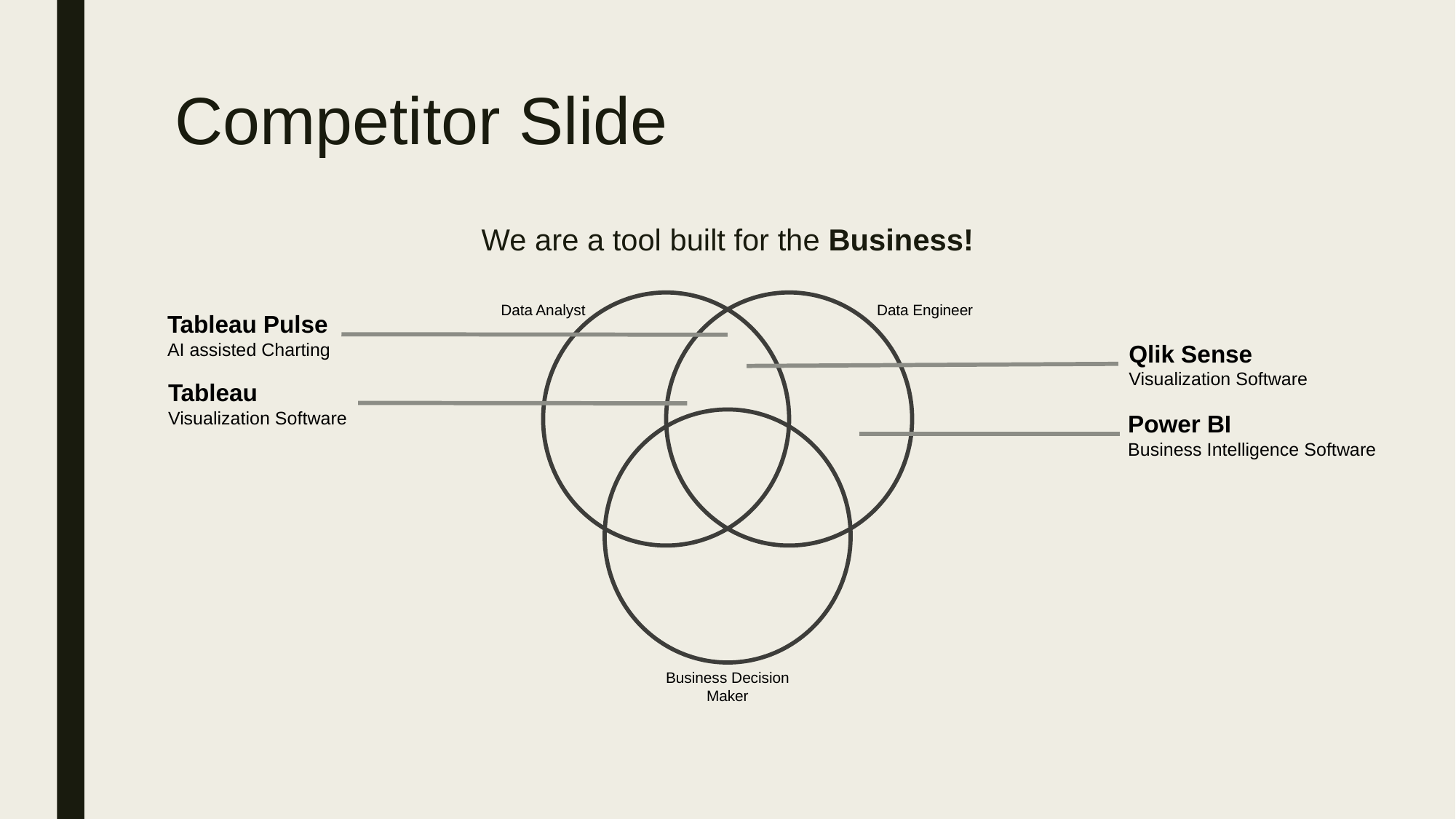

# Competitor Slide
We are a tool built for the Business!

Data Analyst
Data Engineer
Tableau Pulse
AI assisted Charting
Qlik Sense
Visualization Software
Tableau
Visualization Software
Power BI
Business Intelligence Software

Business Decision
Maker